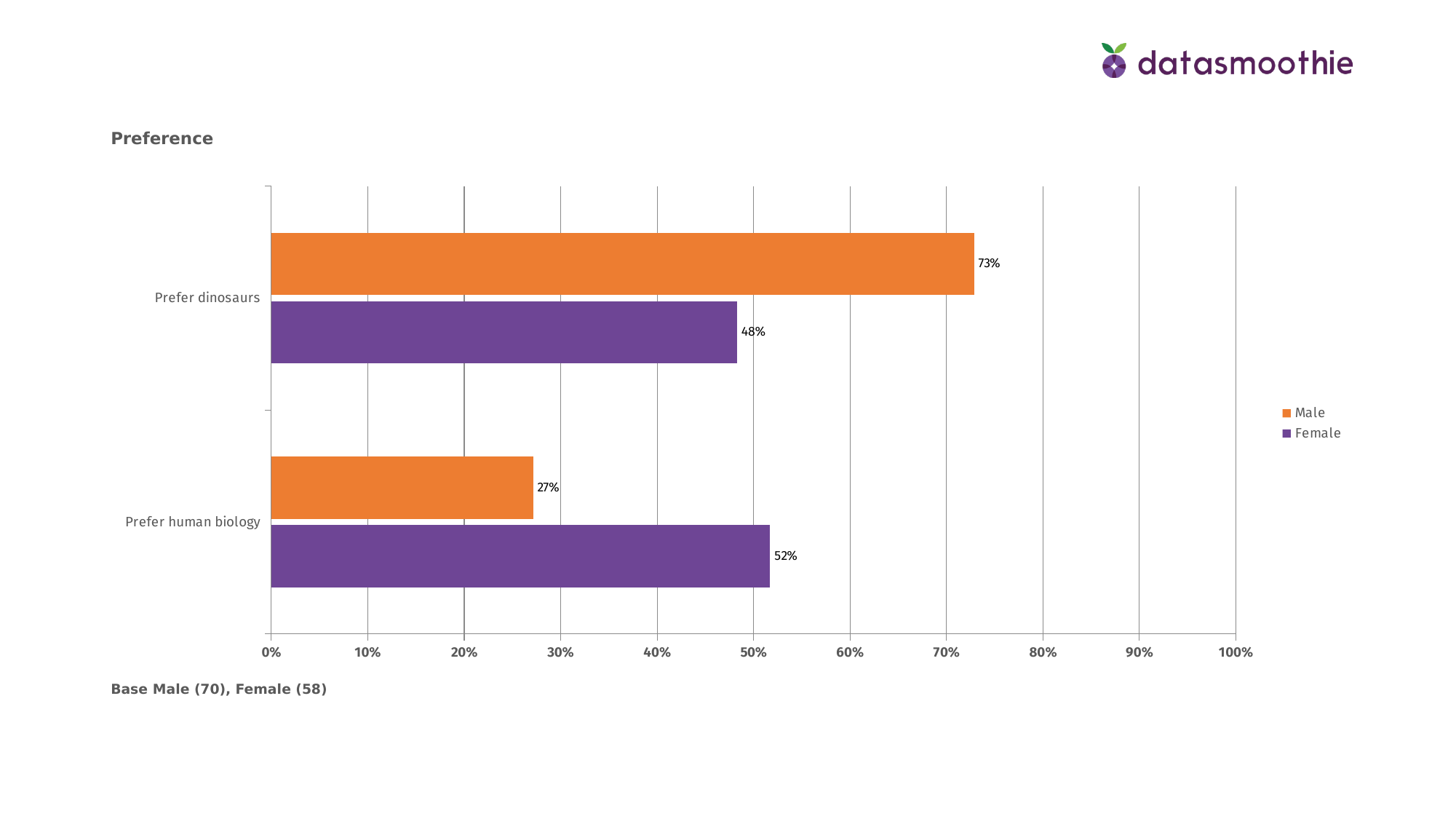

Preference

### Chart

| Category | Female | Male |
|---|---|---|
| Prefer human biology | 0.5172 | 0.27140000000000003 |
| Prefer dinosaurs | 0.4828 | 0.7286 |
Base Male (70), Female (58)